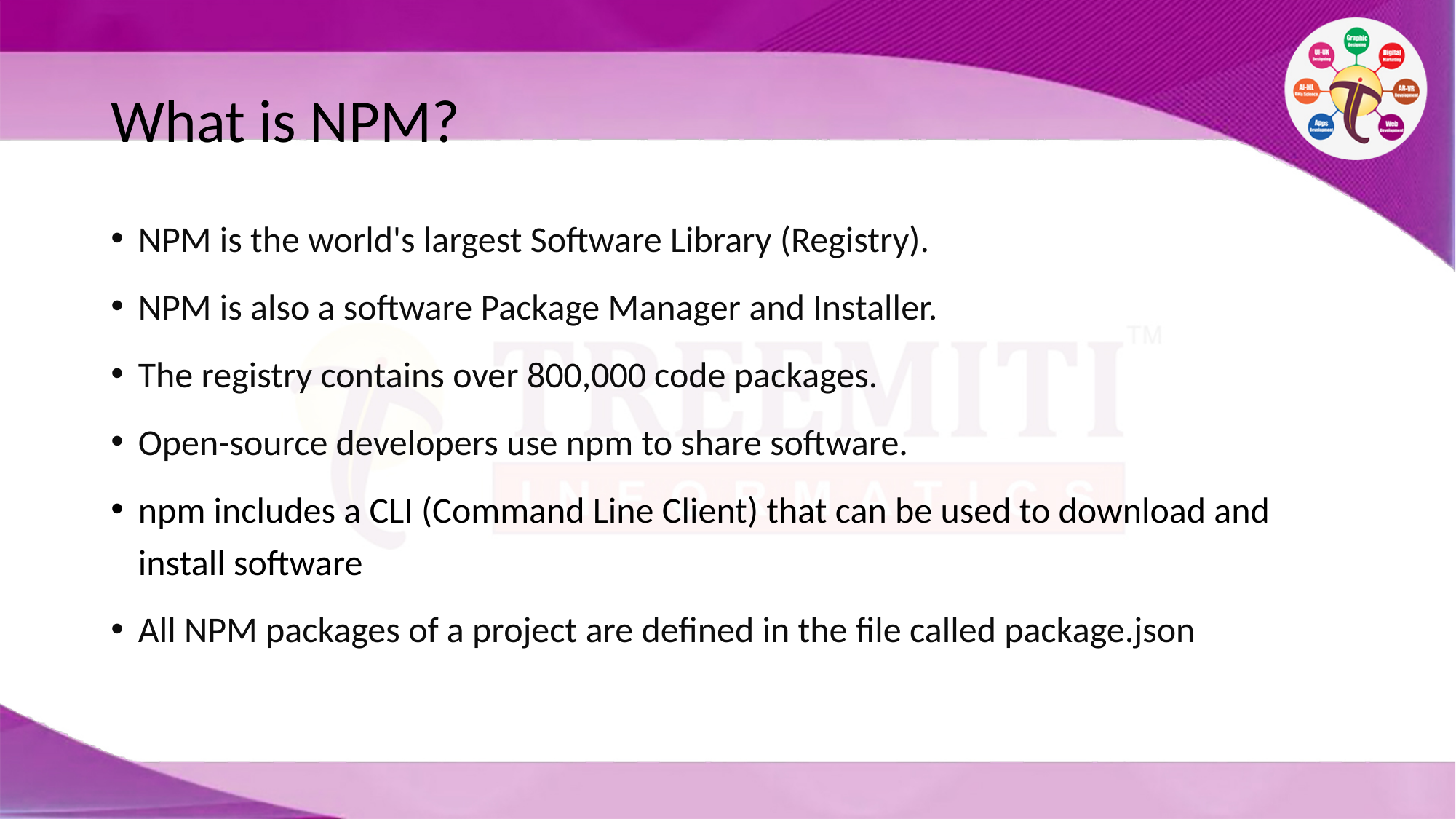

# What is NPM?
NPM is the world's largest Software Library (Registry).
NPM is also a software Package Manager and Installer.
The registry contains over 800,000 code packages.
Open-source developers use npm to share software.
npm includes a CLI (Command Line Client) that can be used to download and install software
All NPM packages of a project are defined in the file called package.json